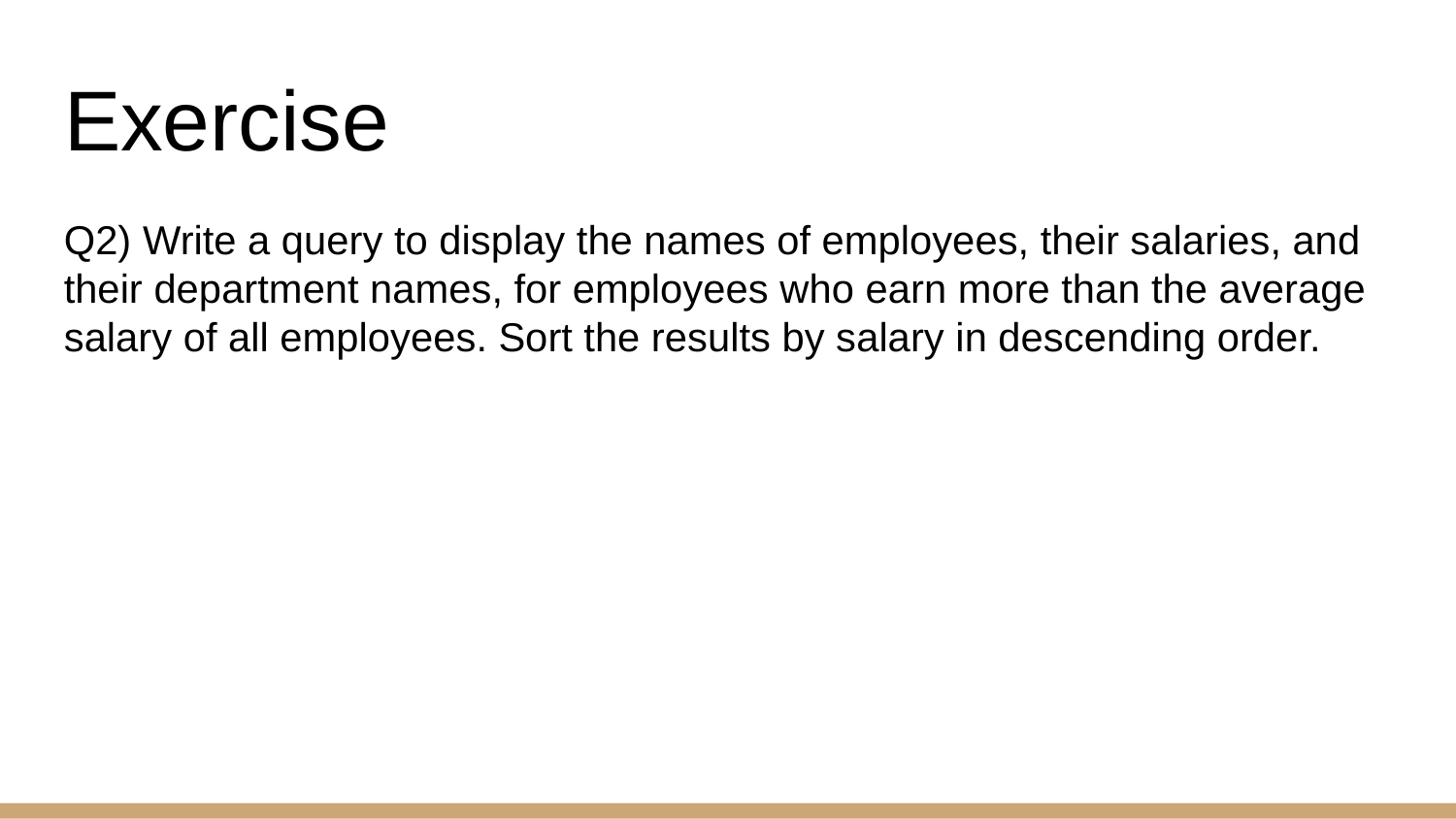

# Exercise
Q2) Write a query to display the names of employees, their salaries, and their department names, for employees who earn more than the average salary of all employees. Sort the results by salary in descending order.